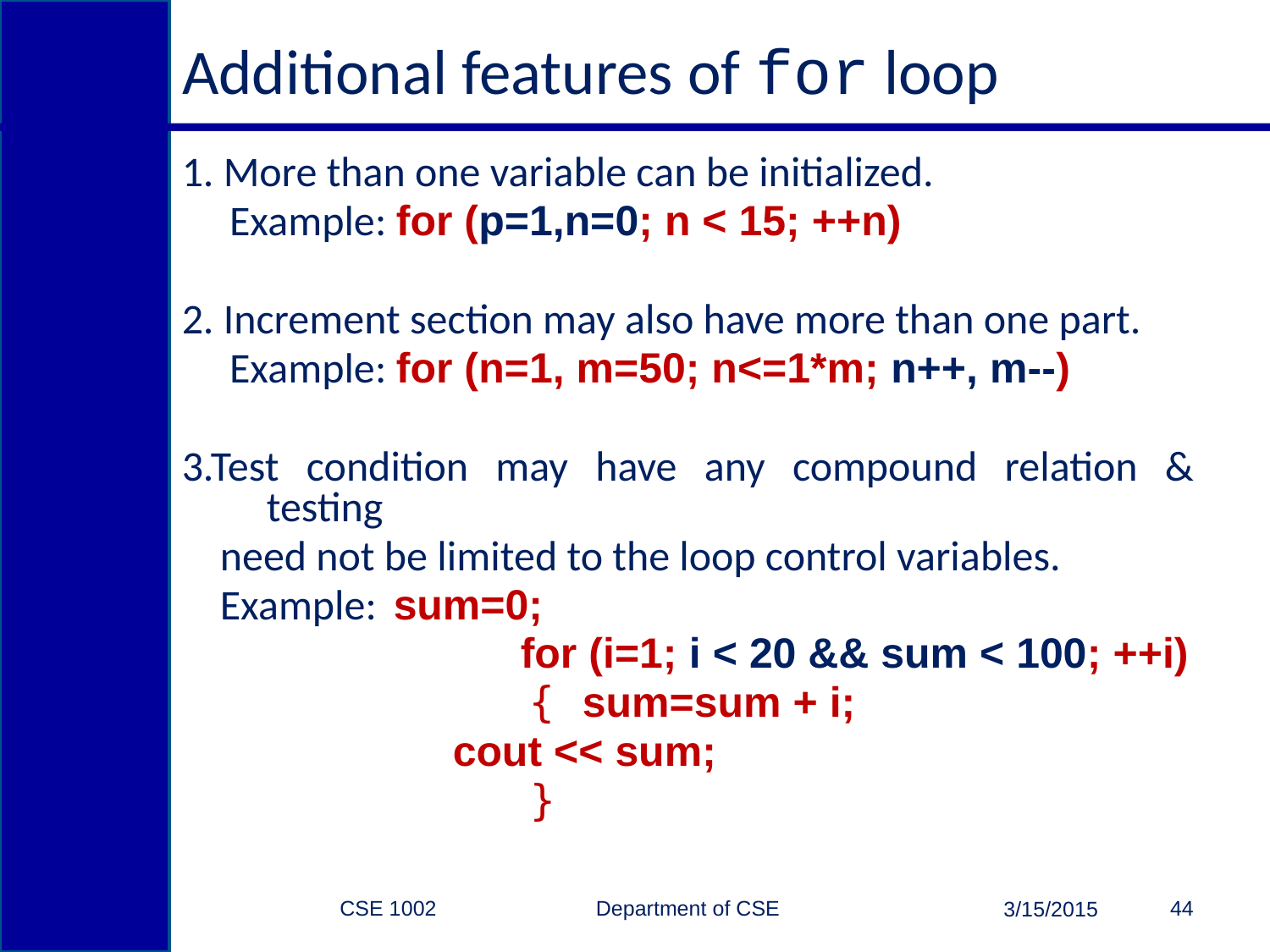

# Additional features of for loop
1. More than one variable can be initialized.
     Example: for (p=1,n=0; n < 15; ++n)

2. Increment section may also have more than one part.
     Example: for (n=1, m=50; n<=1*m; n++, m--)

3.Test condition may have any compound relation & testing
    need not be limited to the loop control variables.
    Example: 	sum=0;
    			for (i=1; i < 20 && sum < 100; ++i)
        		 {  sum=sum + i;
             	     cout << sum;
          		 }
CSE 1002                           Department of CSE
44
3/15/2015